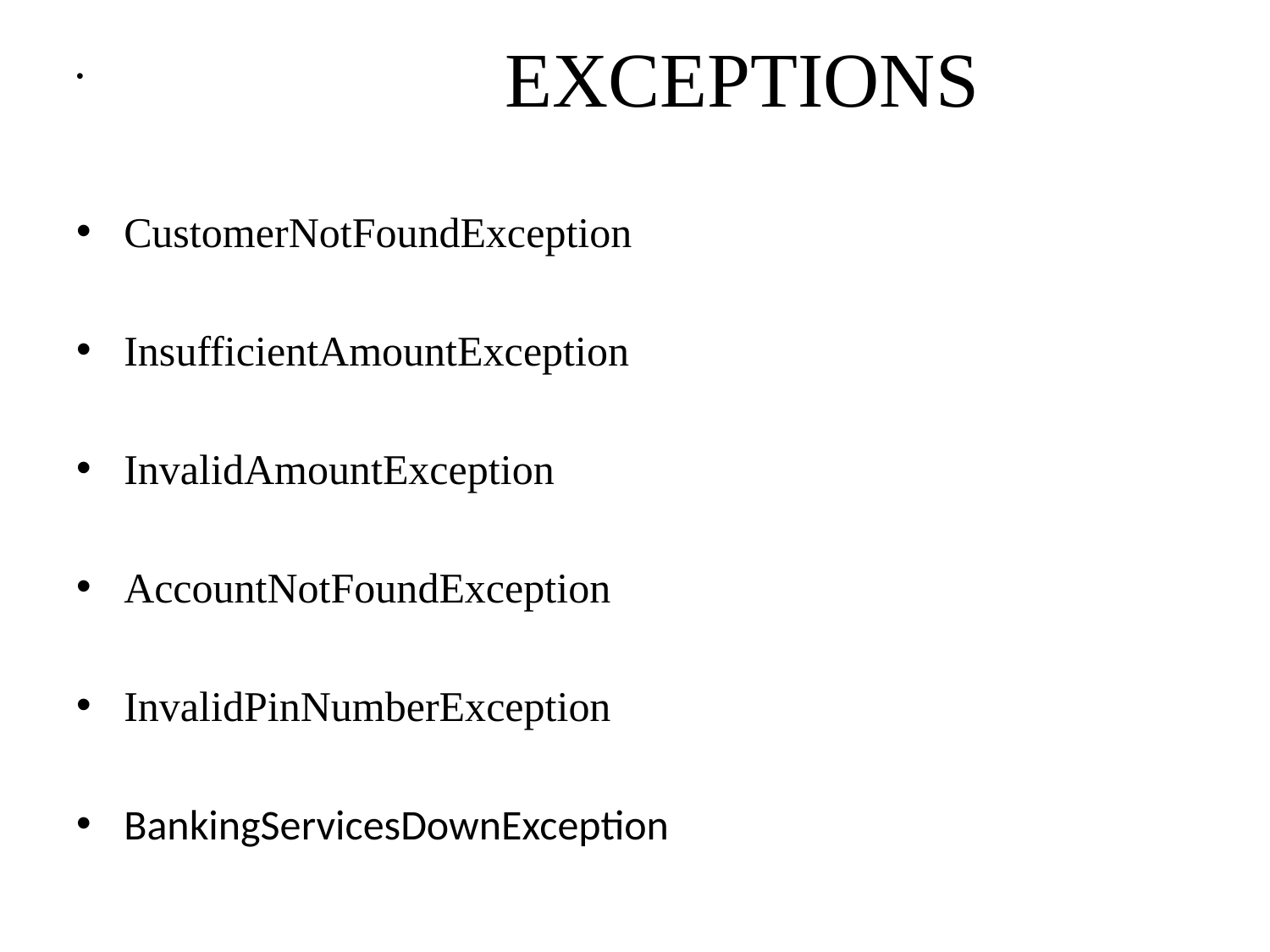

EXCEPTIONS

CustomerNotFoundException

InsufficientAmountException

InvalidAmountException

AccountNotFoundException

InvalidPinNumberException

BankingServicesDownException